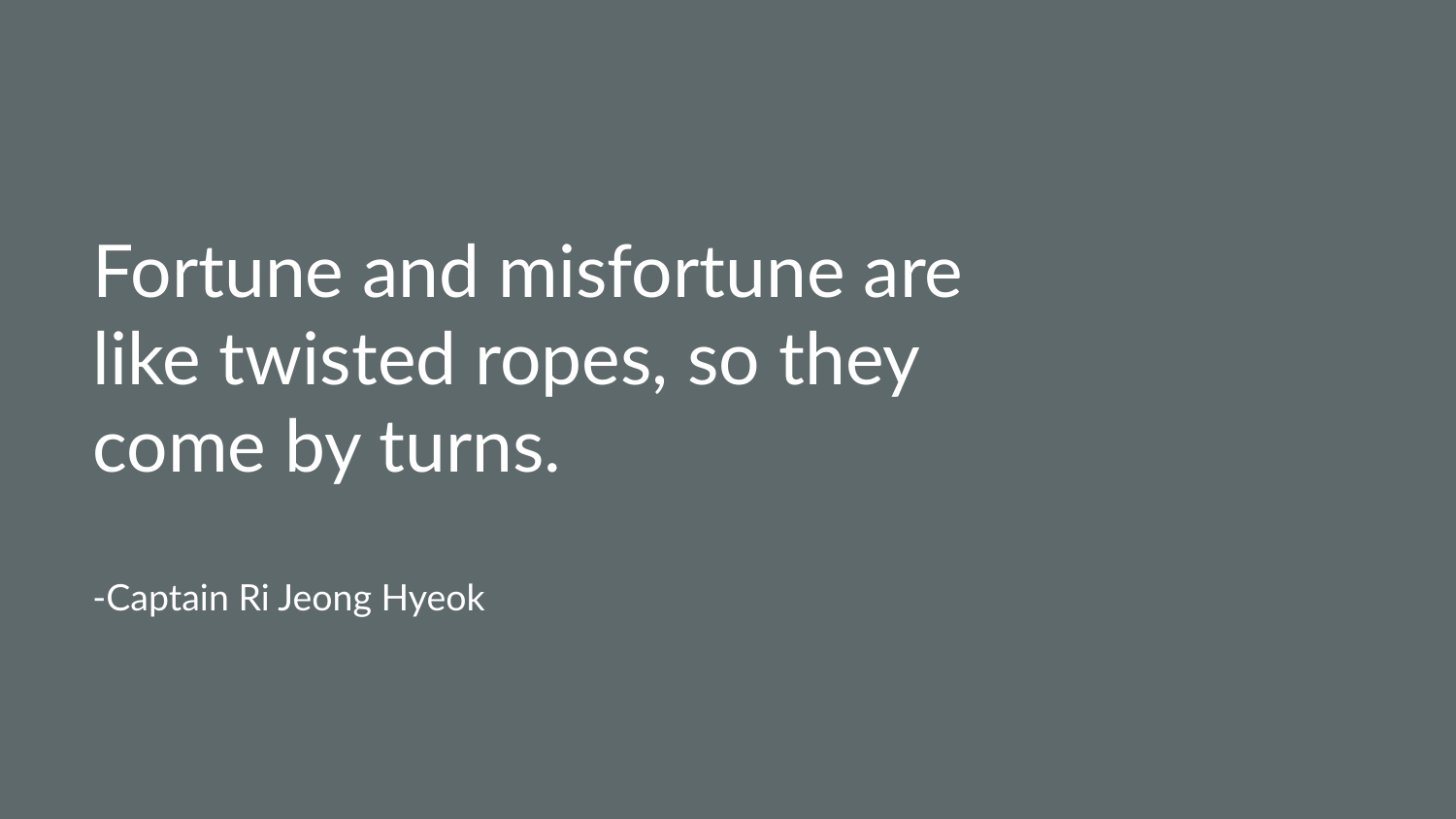

# Fortune and misfortune are like twisted ropes, so they come by turns.
-Captain Ri Jeong Hyeok